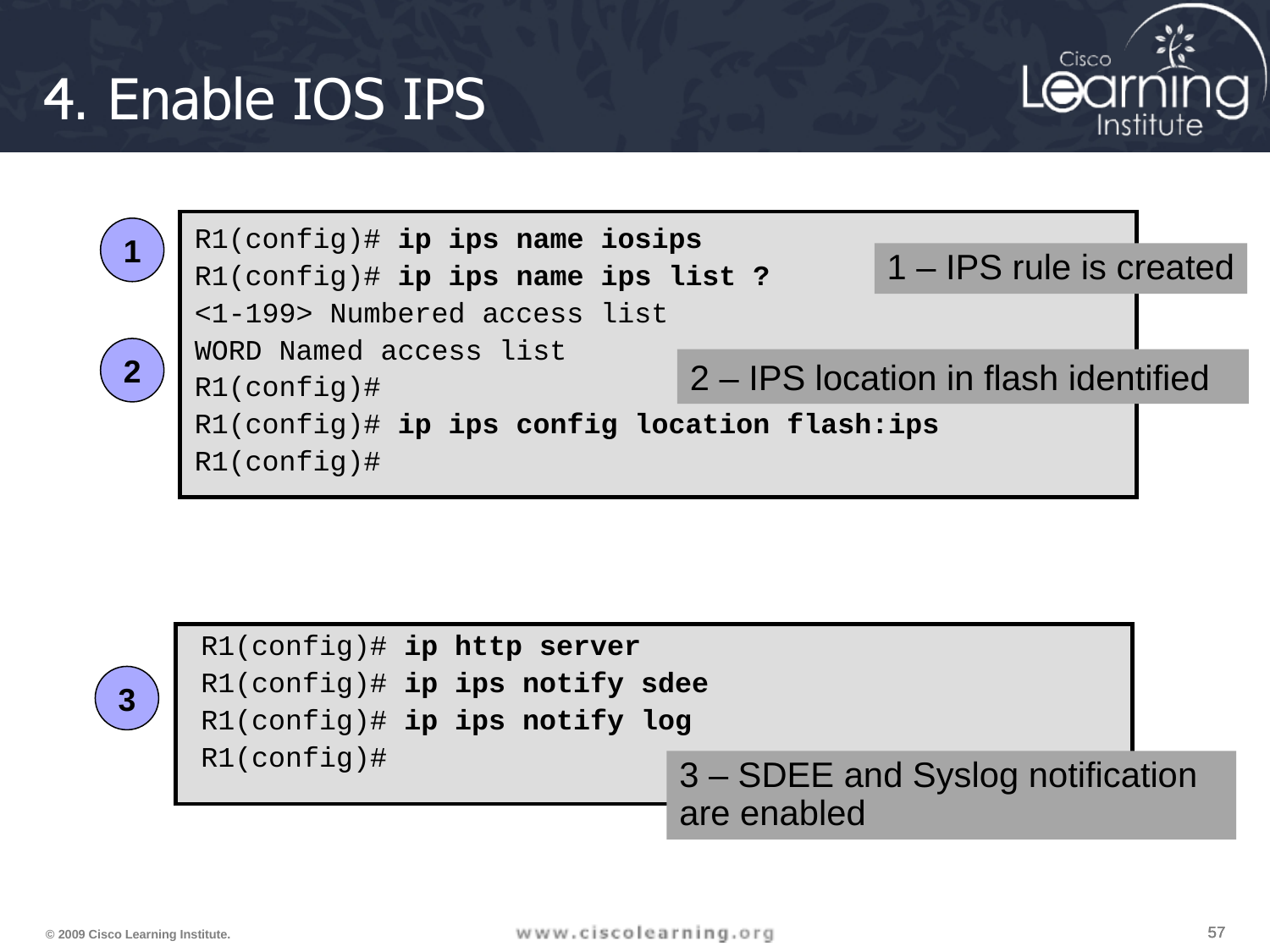

# 4. Enable IOS IPS

R1(config)# ip ips name iosips
R1(config)# ip ips name ips list ?
<1-199> Numbered access list
WORD Named access list
R1(config)#
R1(config)# ip ips config location flash:ips
R1(config)#

1
1 – IPS rule is created
2
2 – IPS location in flash identified
R1(config)# ip http server
R1(config)# ip ips notify sdee
R1(config)# ip ips notify log
R1(config)#
3
3 – SDEE and Syslog notification are enabled